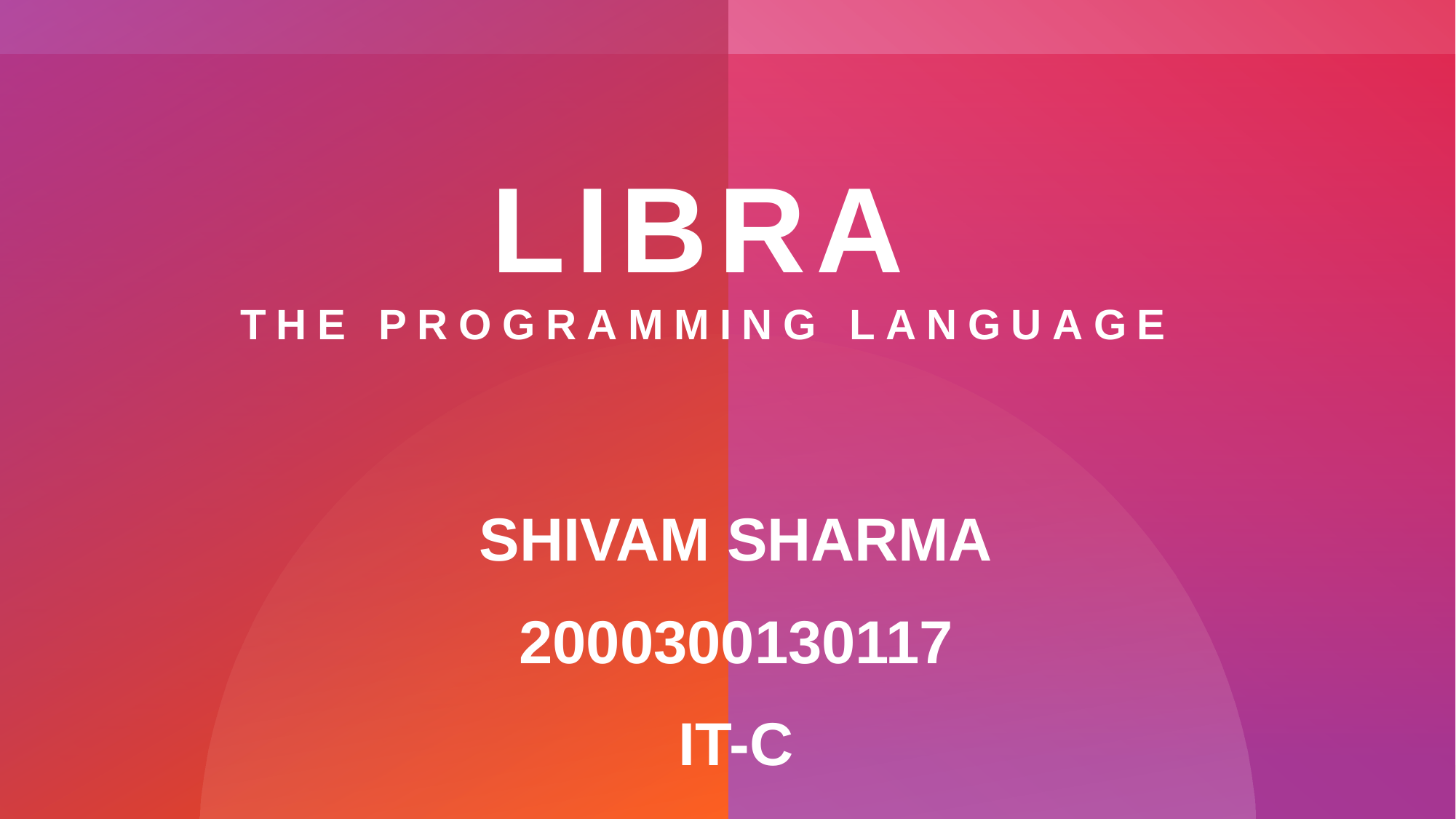

# LIBRA the programming language
SHIVAM SHARMA
2000300130117
IT-C